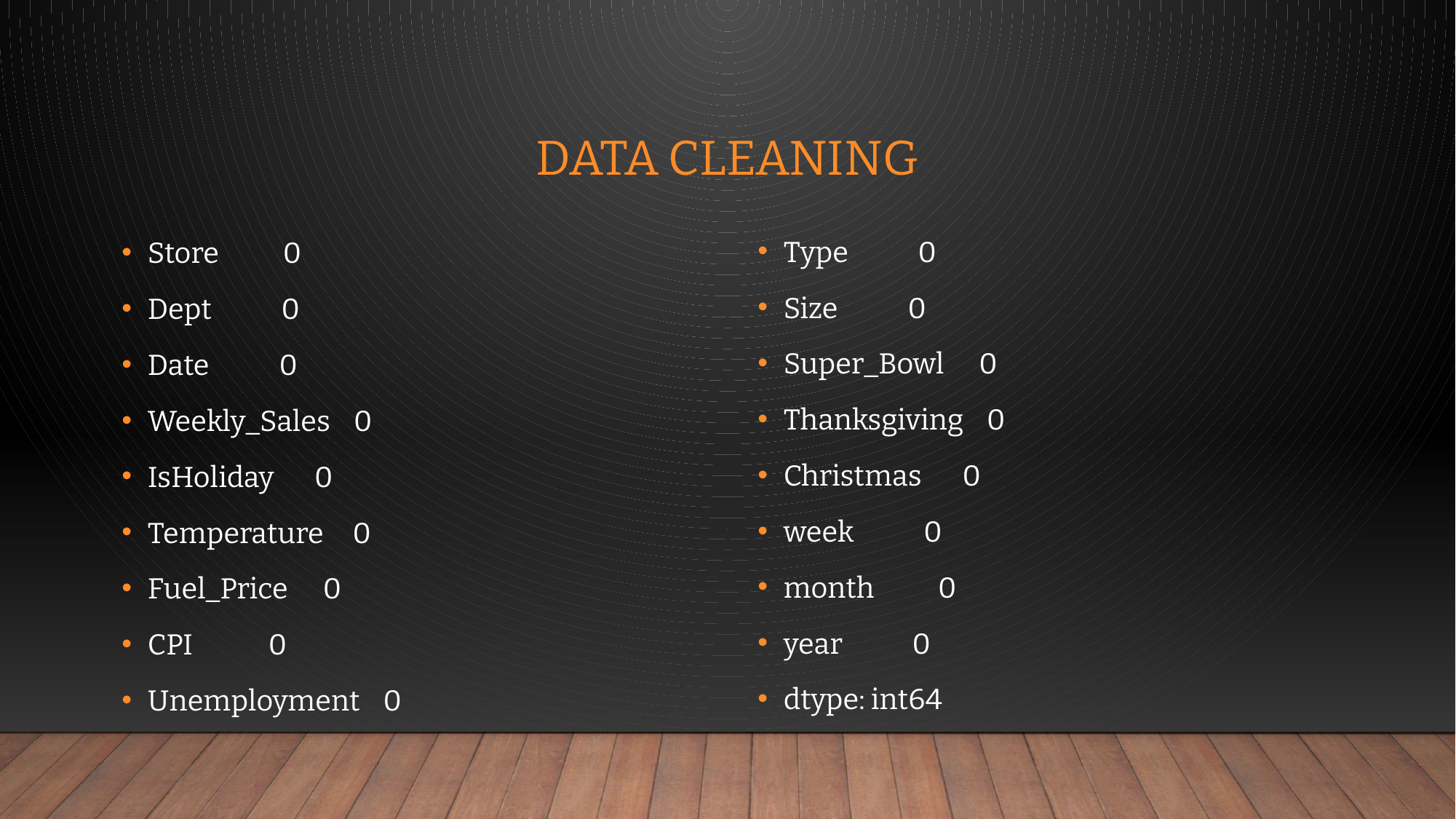

# Data cleaning
Type            0
Size            0
Super_Bowl      0
Thanksgiving    0
Christmas       0
week            0
month           0
year            0
dtype: int64

Store           0
Dept            0
Date            0
Weekly_Sales    0
IsHoliday       0
Temperature     0
Fuel_Price      0
CPI             0
Unemployment    0